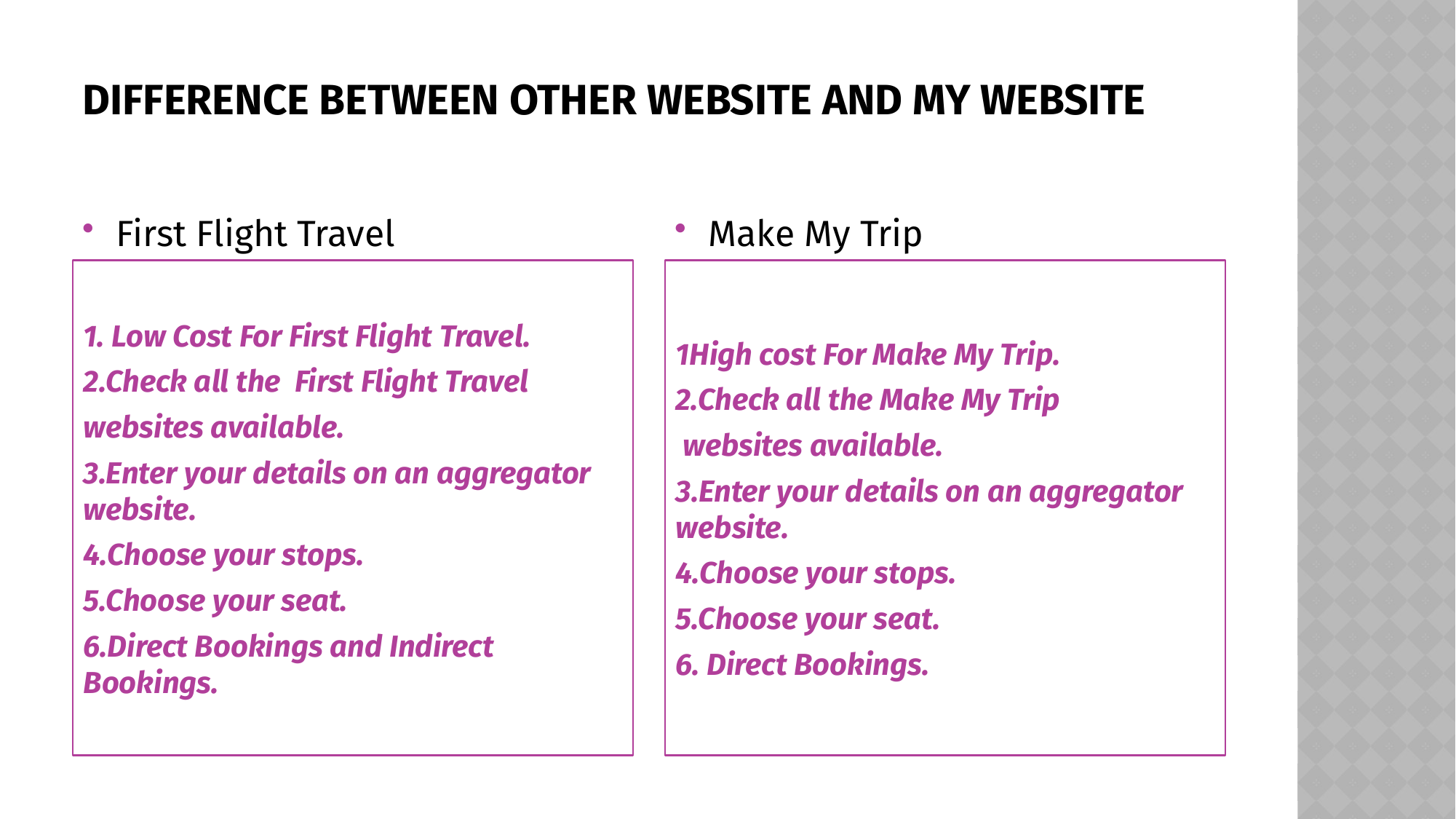

# Difference Between Other Website and My Website
First Flight Travel
Make My Trip
1. Low Cost For First Flight Travel.
2.Check all the  First Flight Travel
websites available.
3.Enter your details on an aggregator website.
4.Choose your stops.
5.Choose your seat.
6.Direct Bookings and Indirect Bookings.
1High cost For Make My Trip.
2.Check all the Make My Trip
 websites available.
3.Enter your details on an aggregator website.
4.Choose your stops.
5.Choose your seat.
6. Direct Bookings.